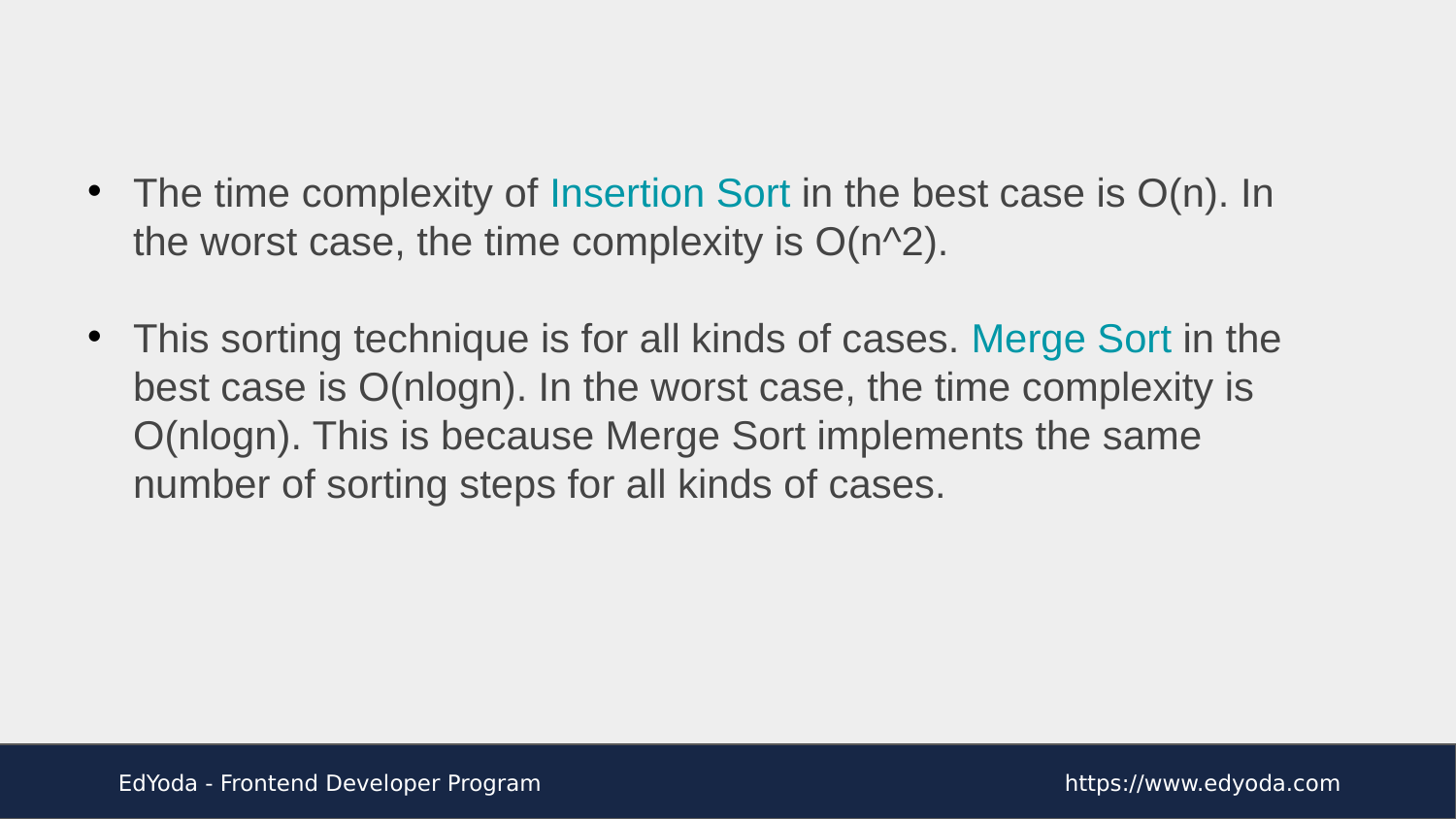

The time complexity of Insertion Sort in the best case is O(n). In the worst case, the time complexity is O(n^2).

This sorting technique is for all kinds of cases. Merge Sort in the best case is O(nlogn). In the worst case, the time complexity is O(nlogn). This is because Merge Sort implements the same number of sorting steps for all kinds of cases.

EdYoda - Frontend Developer Program
https://www.edyoda.com